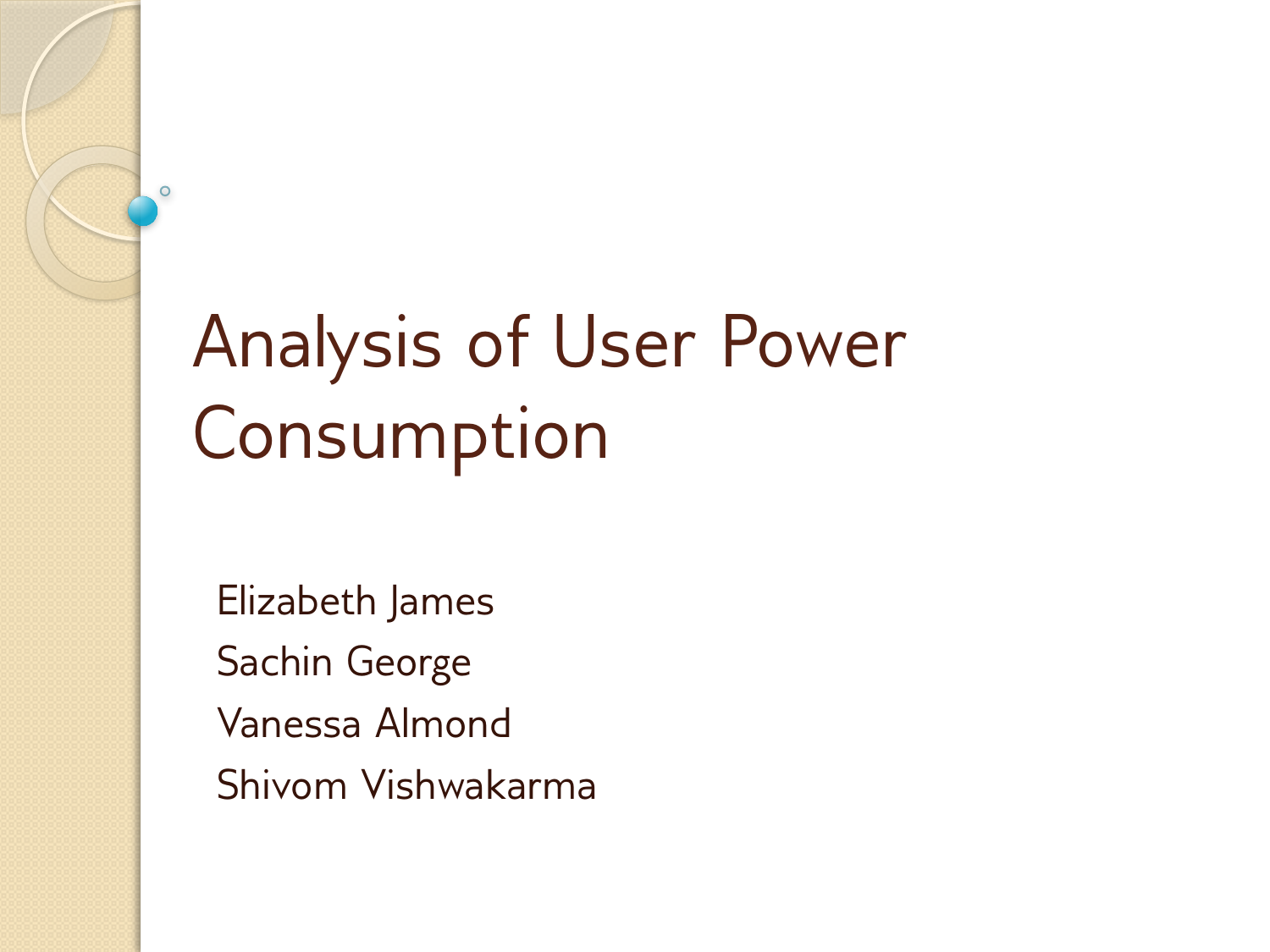

# Analysis of User Power Consumption
Elizabeth James
Sachin George
Vanessa Almond
Shivom Vishwakarma